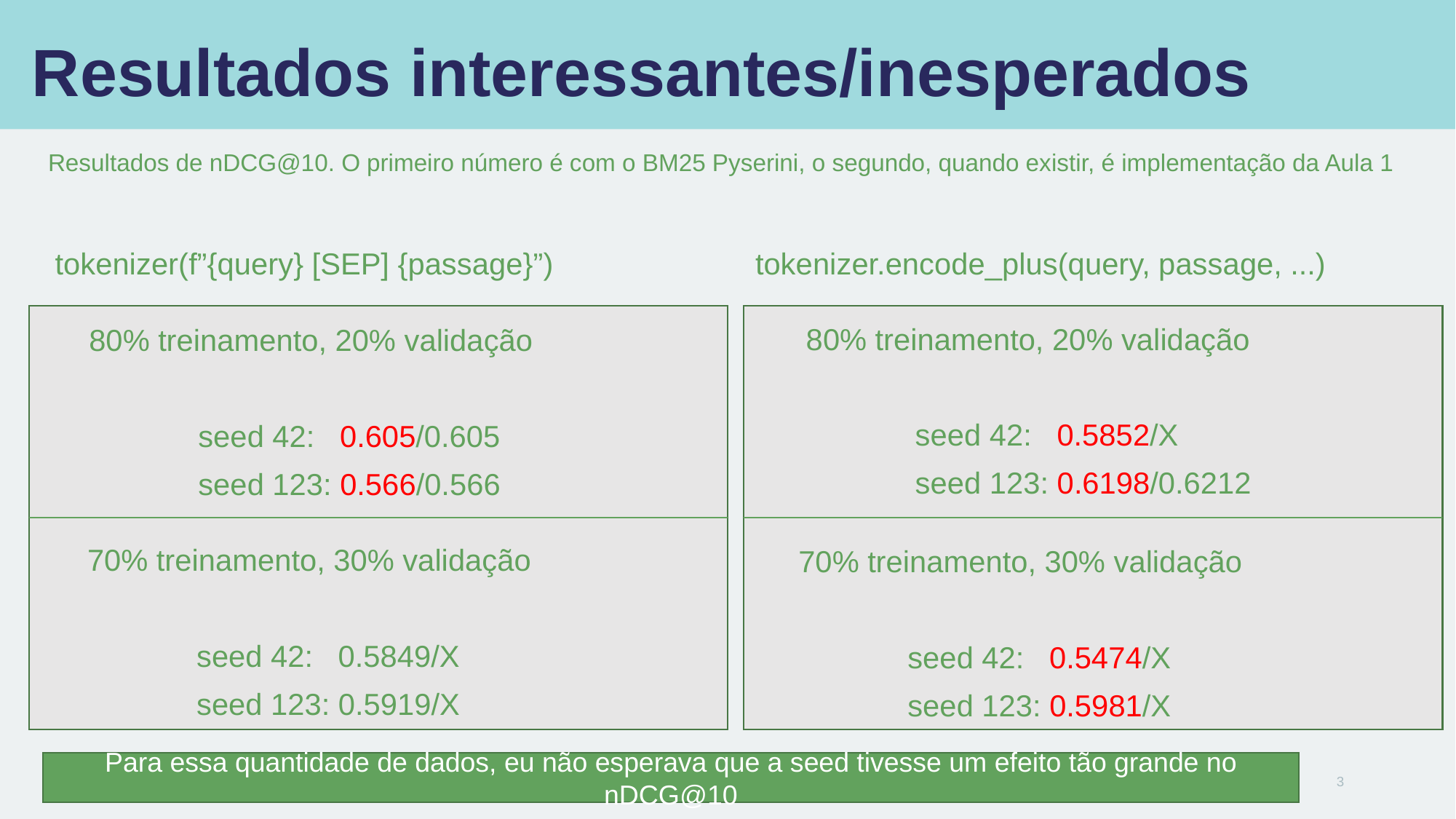

# Resultados interessantes/inesperados
Resultados de nDCG@10. O primeiro número é com o BM25 Pyserini, o segundo, quando existir, é implementação da Aula 1
tokenizer(f”{query} [SEP] {passage}”)
tokenizer.encode_plus(query, passage, ...)

80% treinamento, 20% validação

	seed 42:   0.5852/X
	seed 123: 0.6198/0.6212
80% treinamento, 20% validação

	seed 42:   0.605/0.605
	seed 123: 0.566/0.566
70% treinamento, 30% validação

	seed 42:   0.5849/X
	seed 123: 0.5919/X
70% treinamento, 30% validação

	seed 42:   0.5474/X
	seed 123: 0.5981/X
Para essa quantidade de dados, eu não esperava que a seed tivesse um efeito tão grande no nDCG@10
3